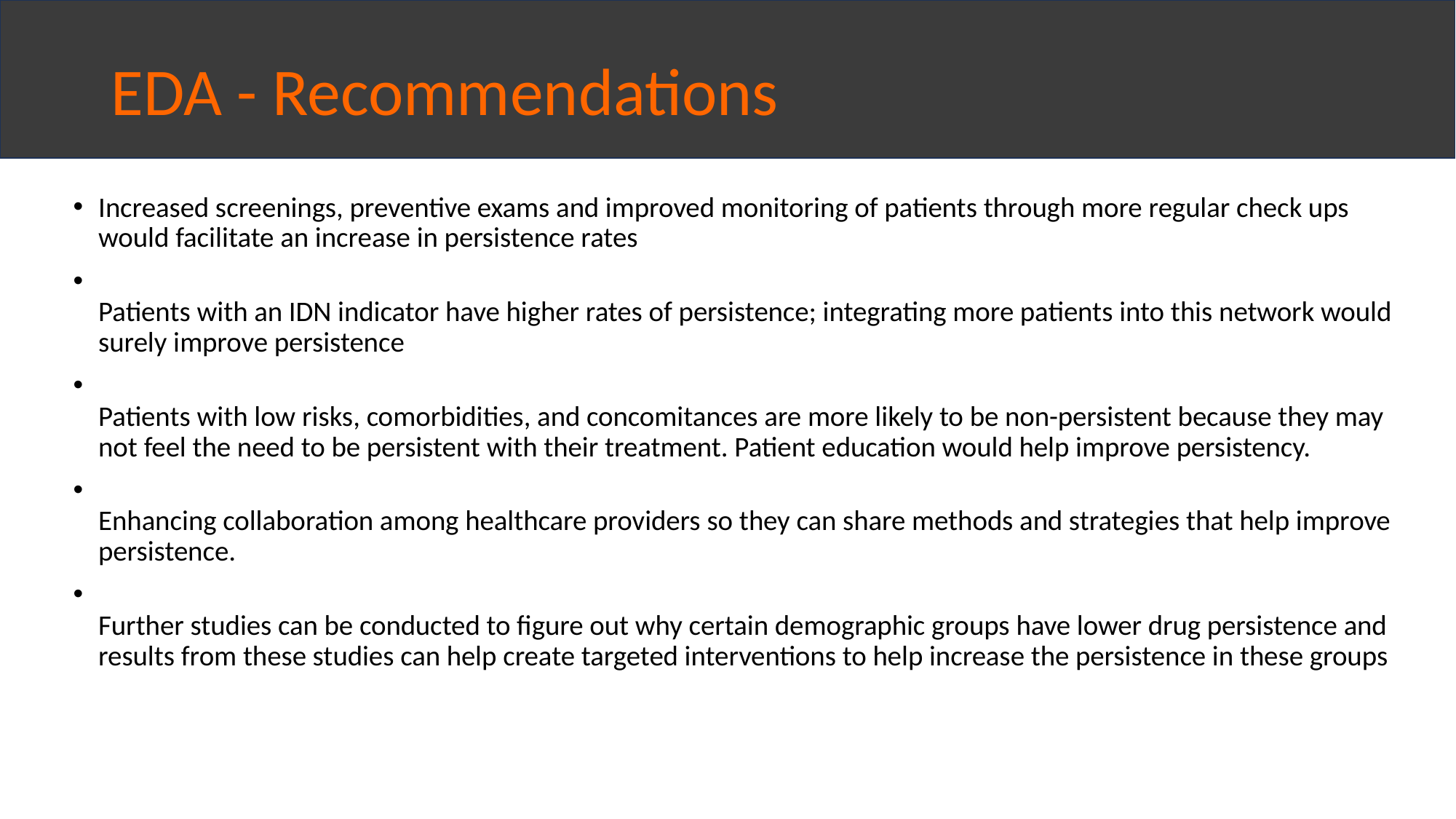

# EDA - Recommendations
Increased screenings, preventive exams and improved monitoring of patients through more regular check ups would facilitate an increase in persistence rates
Patients with an IDN indicator have higher rates of persistence; integrating more patients into this network would surely improve persistence
Patients with low risks, comorbidities, and concomitances are more likely to be non-persistent because they may not feel the need to be persistent with their treatment. Patient education would help improve persistency.
Enhancing collaboration among healthcare providers so they can share methods and strategies that help improve persistence.
Further studies can be conducted to figure out why certain demographic groups have lower drug persistence and results from these studies can help create targeted interventions to help increase the persistence in these groups